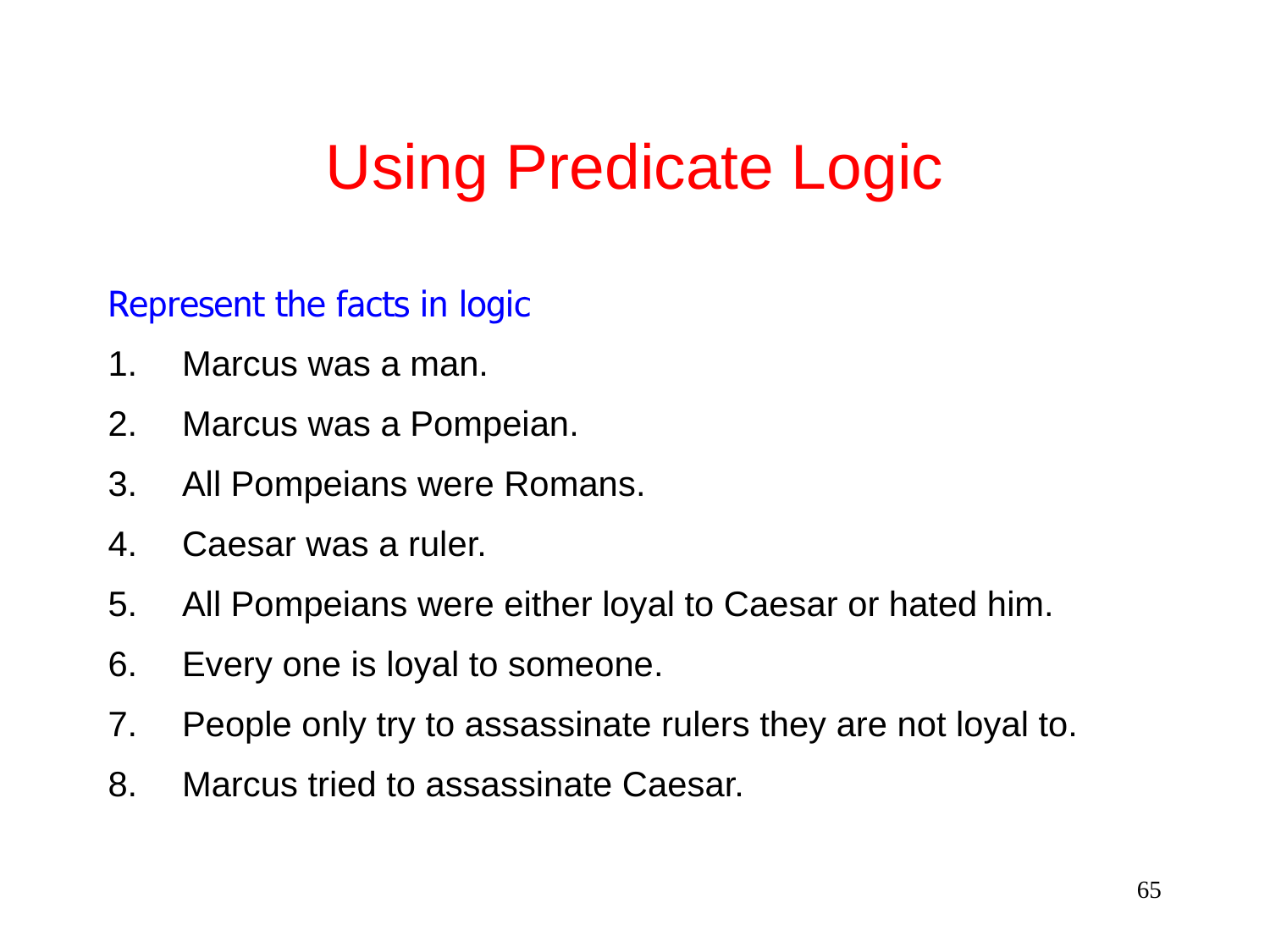

# Using Predicate Logic
Represent the facts in logic
Marcus was a man.
2.	Marcus was a Pompeian.
3.	All Pompeians were Romans.
4.	Caesar was a ruler.
All Pompeians were either loyal to Caesar or hated him.
6.	Every one is loyal to someone.
People only try to assassinate rulers they are not loyal to.
Marcus tried to assassinate Caesar.

65